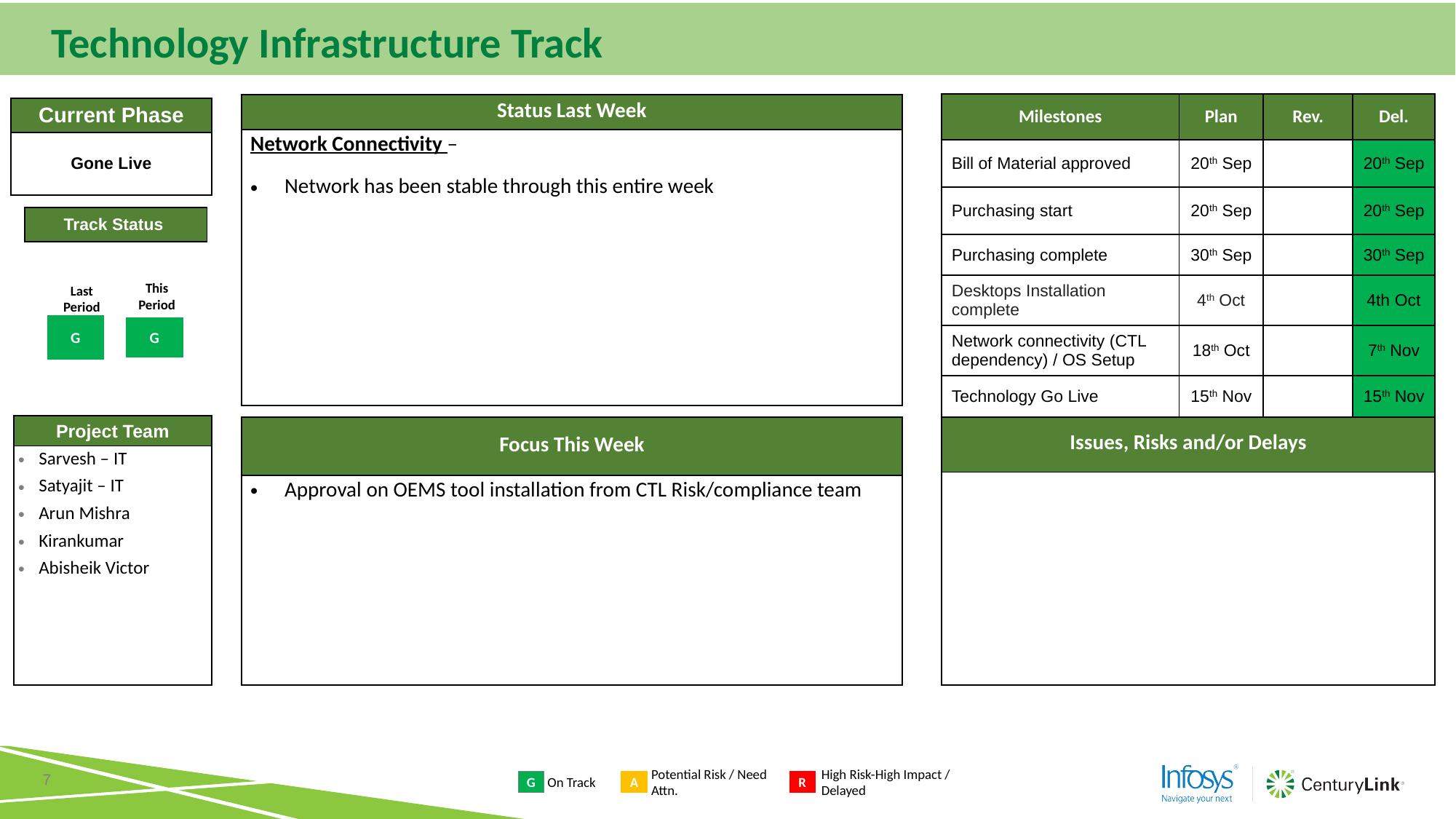

Program Dashboard

# Technology Infrastructure Track
| Milestones | Plan | Rev. | Del. |
| --- | --- | --- | --- |
| Bill of Material approved | 20th Sep |  | 20th Sep |
| Purchasing start | 20th Sep |  | 20th Sep |
| Purchasing complete | 30th Sep |  | 30th Sep |
| Desktops Installation complete | 4th Oct |  | 4th Oct |
| Network connectivity (CTL dependency) / OS Setup | 18th Oct |  | 7th Nov |
| Technology Go Live | 15th Nov |  | 15th Nov |
| Status Last Week |
| --- |
| Network Connectivity – Network has been stable through this entire week |
| Current Phase |
| --- |
| Gone Live |
| Track Status |
| --- |
This Period
Last Period
G
G
| Project Team |
| --- |
| Sarvesh – IT Satyajit – IT Arun Mishra Kirankumar Abisheik Victor |
| Focus This Week |
| --- |
| Approval on OEMS tool installation from CTL Risk/compliance team |
| Issues, Risks and/or Delays |
| --- |
|  |
Potential Risk / Need Attn.
High Risk-High Impact / Delayed
On Track
G
A
R
7